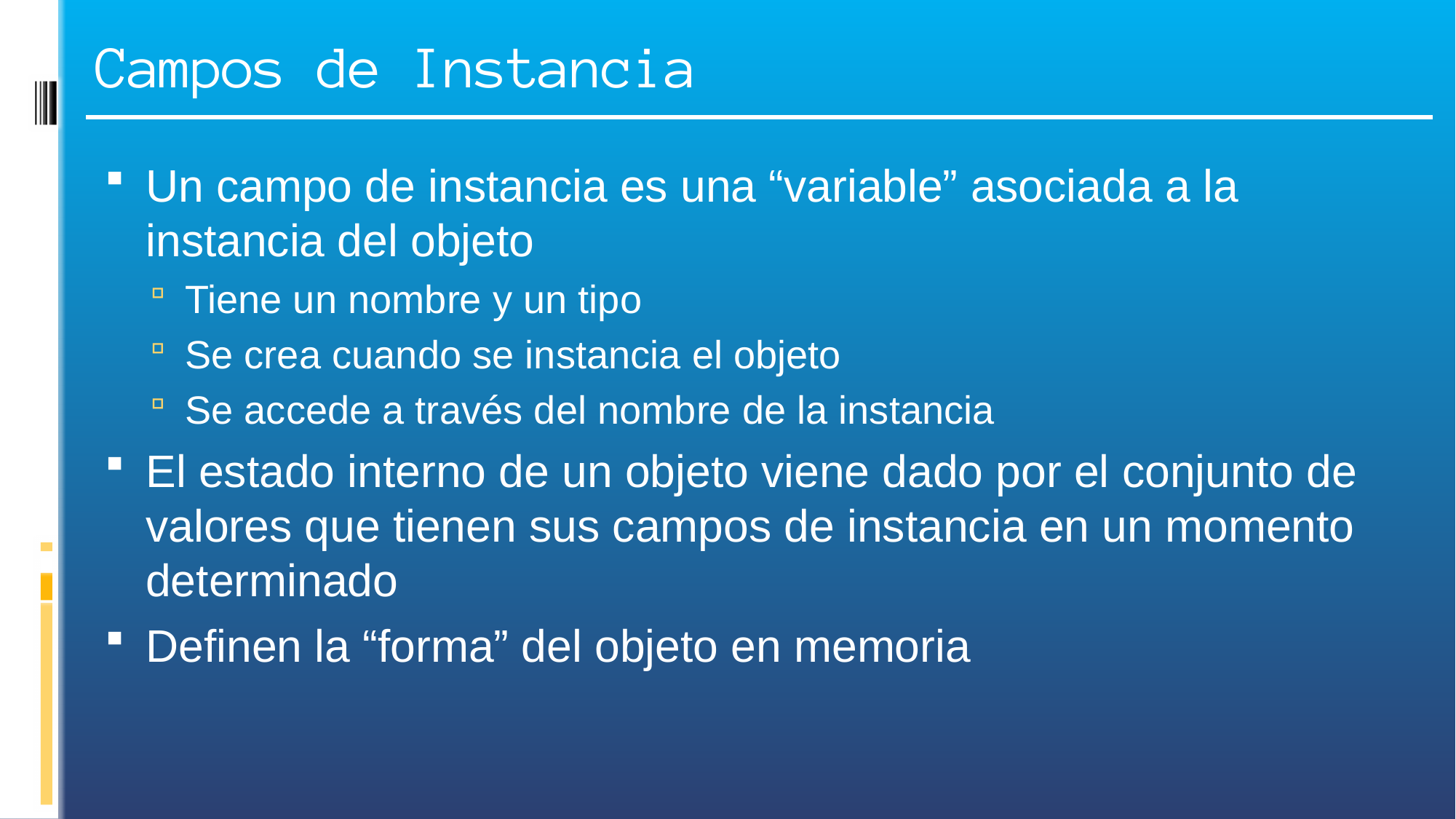

# Campos de Instancia
Un campo de instancia es una “variable” asociada a la instancia del objeto
Tiene un nombre y un tipo
Se crea cuando se instancia el objeto
Se accede a través del nombre de la instancia
El estado interno de un objeto viene dado por el conjunto de valores que tienen sus campos de instancia en un momento determinado
Definen la “forma” del objeto en memoria